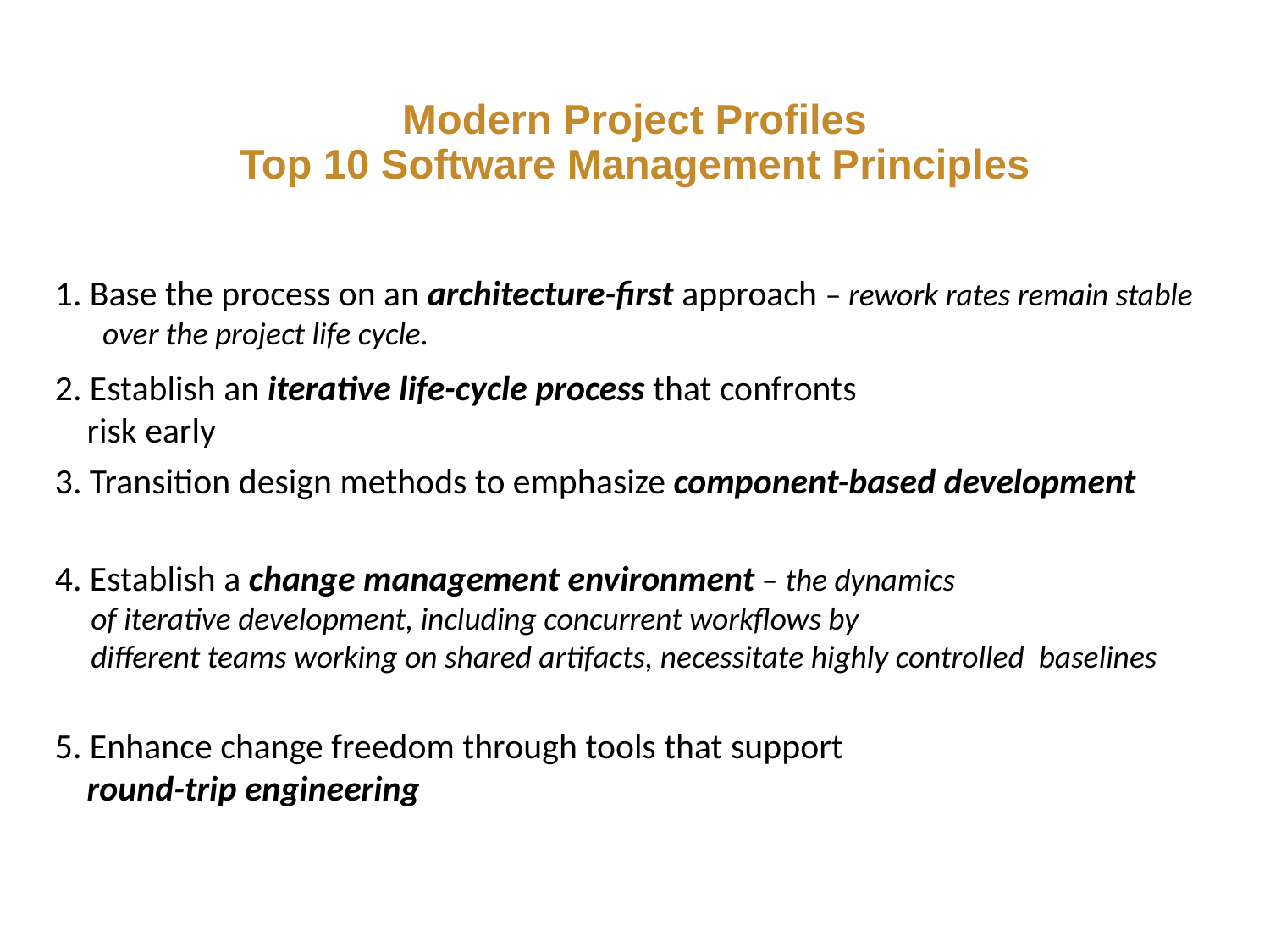

# Modern Project Profiles Top 10 Software Management Principles
1. Base the process on an architecture-first approach – rework rates remain stable over the project life cycle.
2. Establish an iterative life-cycle process that confronts
    risk early
3. Transition design methods to emphasize component-based development
4. Establish a change management environment – the dynamics
     of iterative development, including concurrent workflows by
     different teams working on shared artifacts, necessitate highly controlled  baselines
5. Enhance change freedom through tools that support
    round-trip engineering